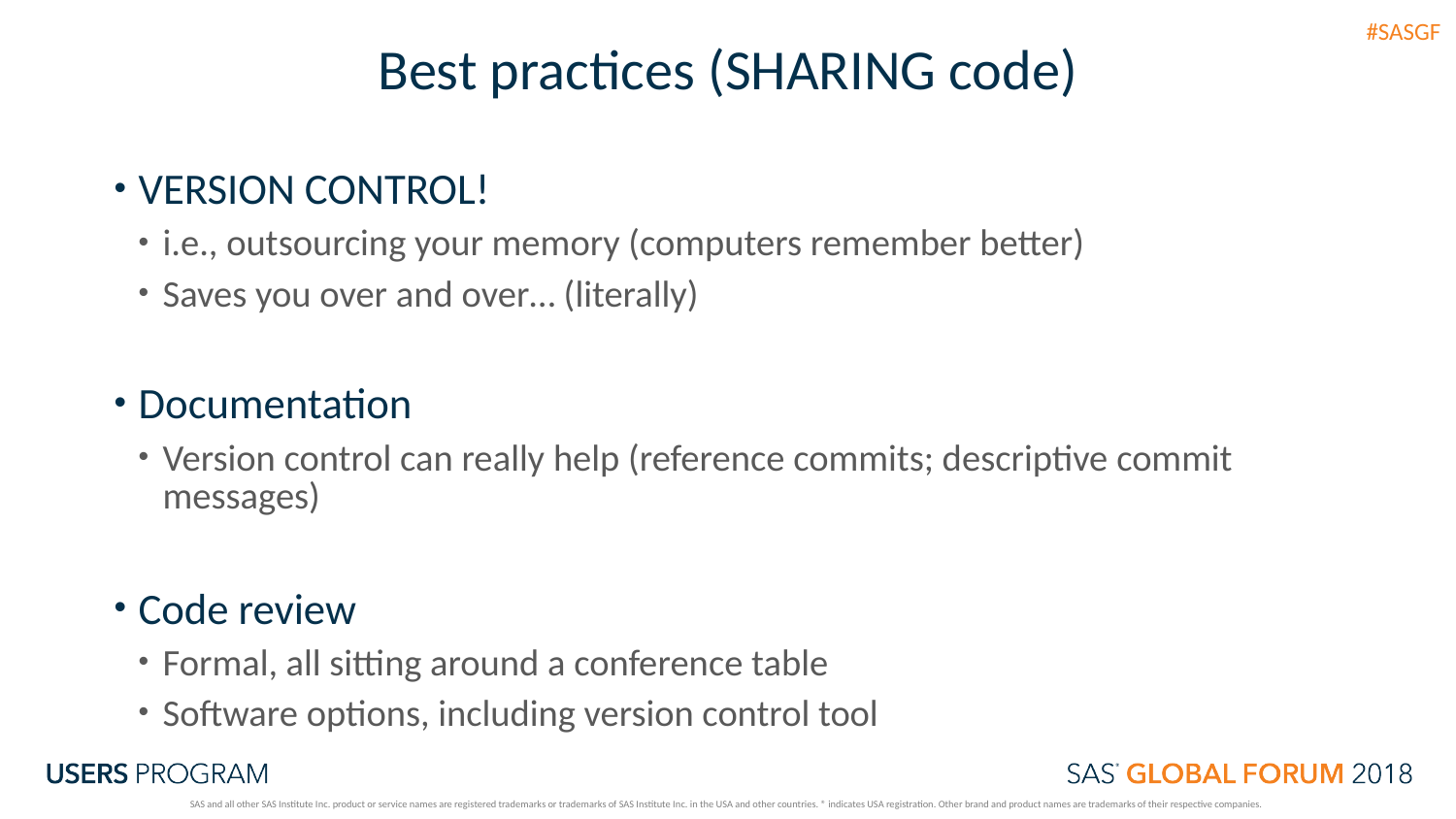

# Best practices (SHARING code)

VERSION CONTROL!
i.e., outsourcing your memory (computers remember better)
Saves you over and over… (literally)

Documentation
Version control can really help (reference commits; descriptive commit messages)

Code review
Formal, all sitting around a conference table
Software options, including version control tool